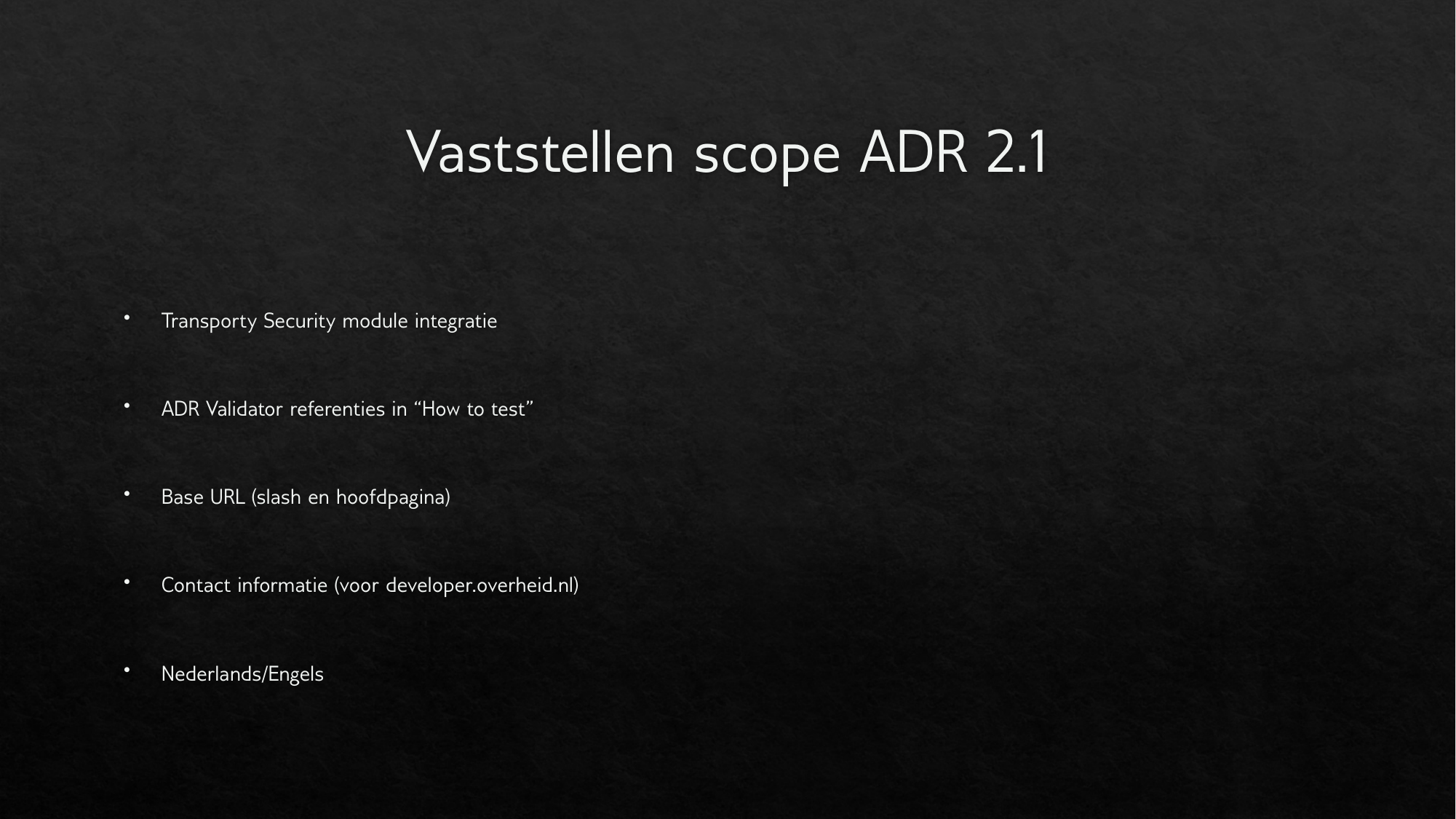

# Vaststellen scope ADR 2.1
Transporty Security module integratie
ADR Validator referenties in “How to test”
Base URL (slash en hoofdpagina)
Contact informatie (voor developer.overheid.nl)
Nederlands/Engels